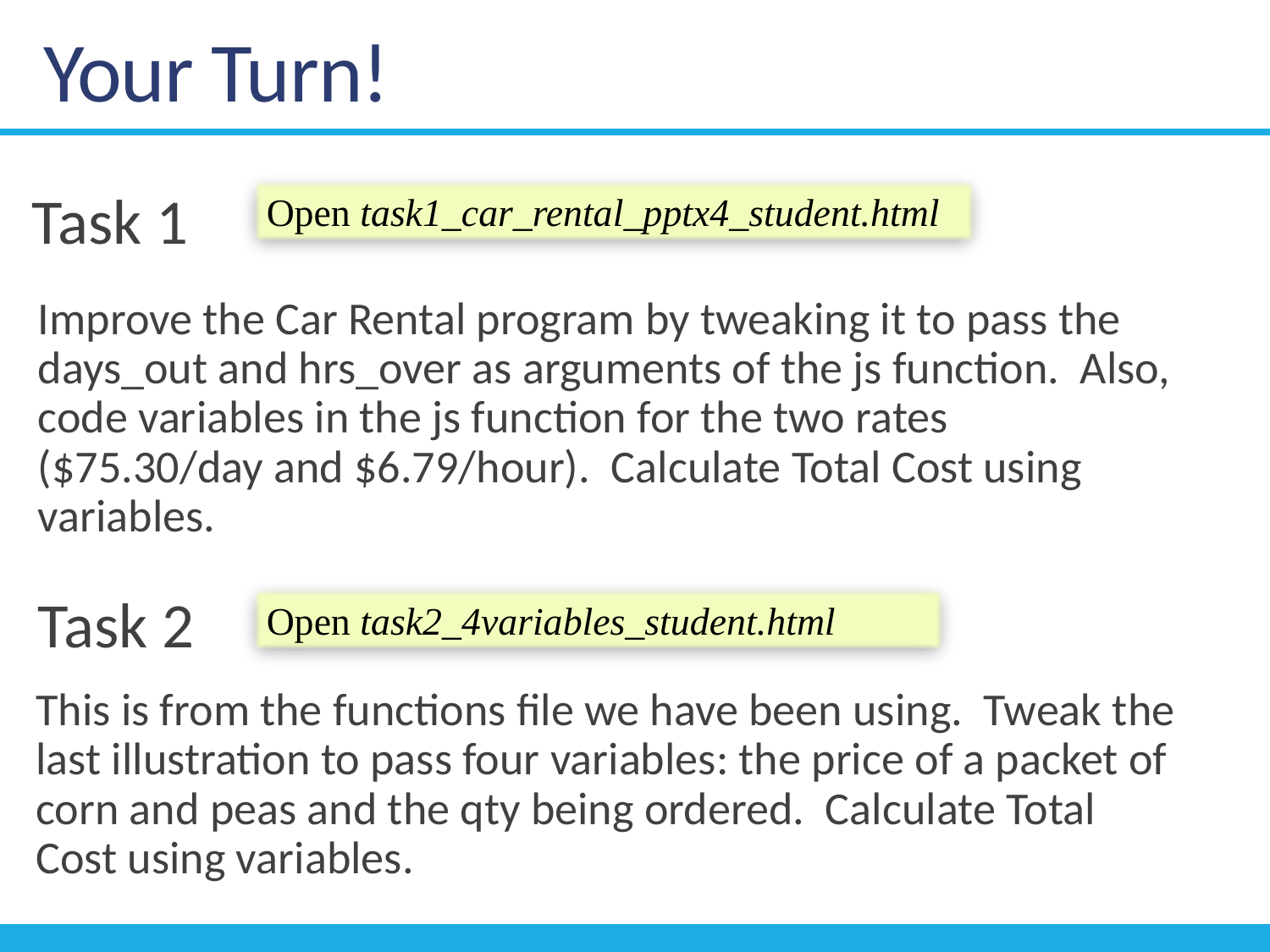

# Your Turn!
Open task1_car_rental_pptx4_student.html
Task 1
Improve the Car Rental program by tweaking it to pass the days_out and hrs_over as arguments of the js function.  Also, code variables in the js function for the two rates ($75.30/day and $6.79/hour).  Calculate Total Cost using variables.
Task 2
Open task2_4variables_student.html
This is from the functions file we have been using.  Tweak the last illustration to pass four variables: the price of a packet of corn and peas and the qty being ordered.  Calculate Total Cost using variables.